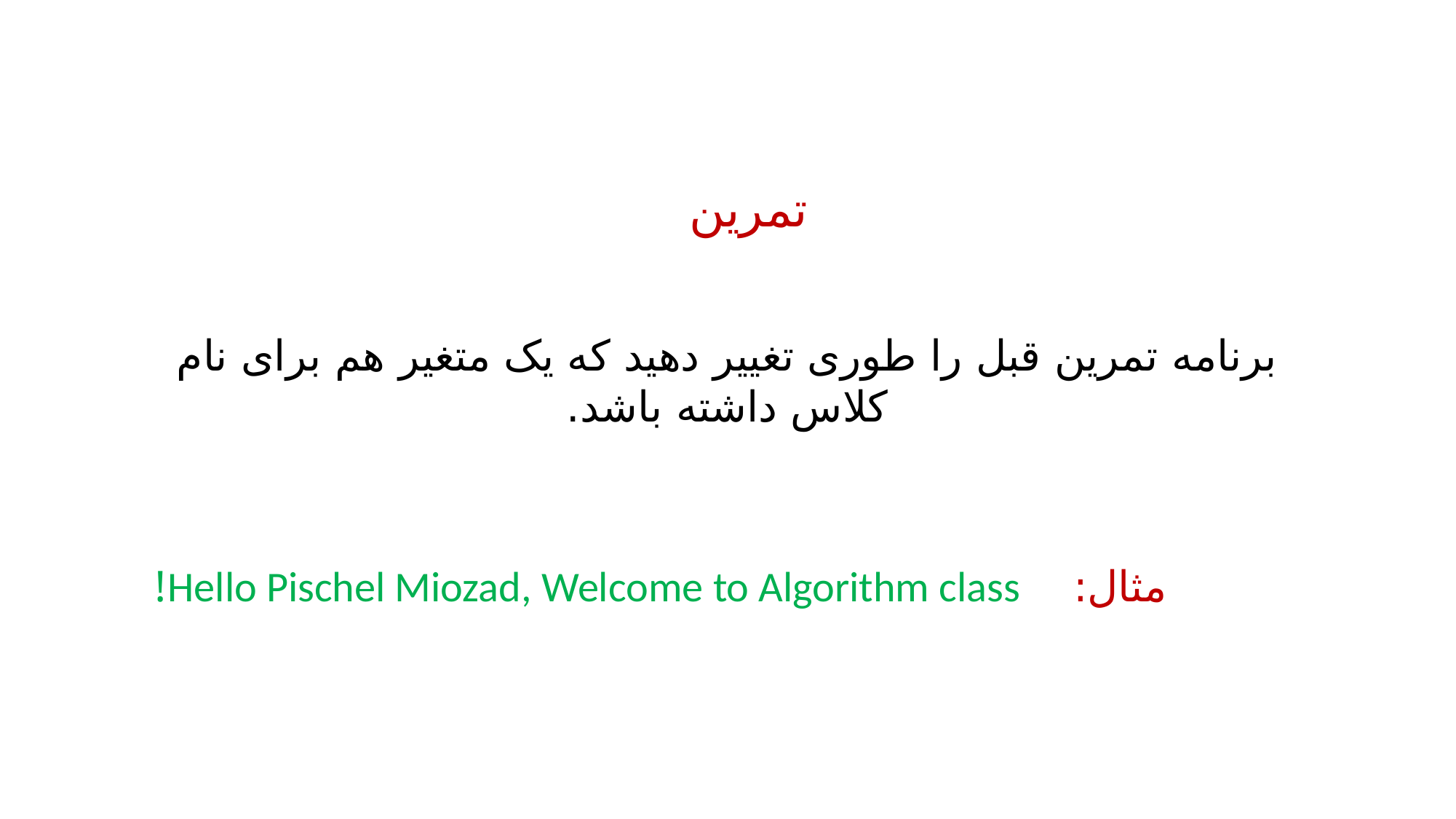

تمرین
برنامه تمرین قبل را طوری تغییر دهید که یک متغیر هم برای نام کلاس داشته باشد.
Hello Pischel Miozad, Welcome to Algorithm class!
مثال: